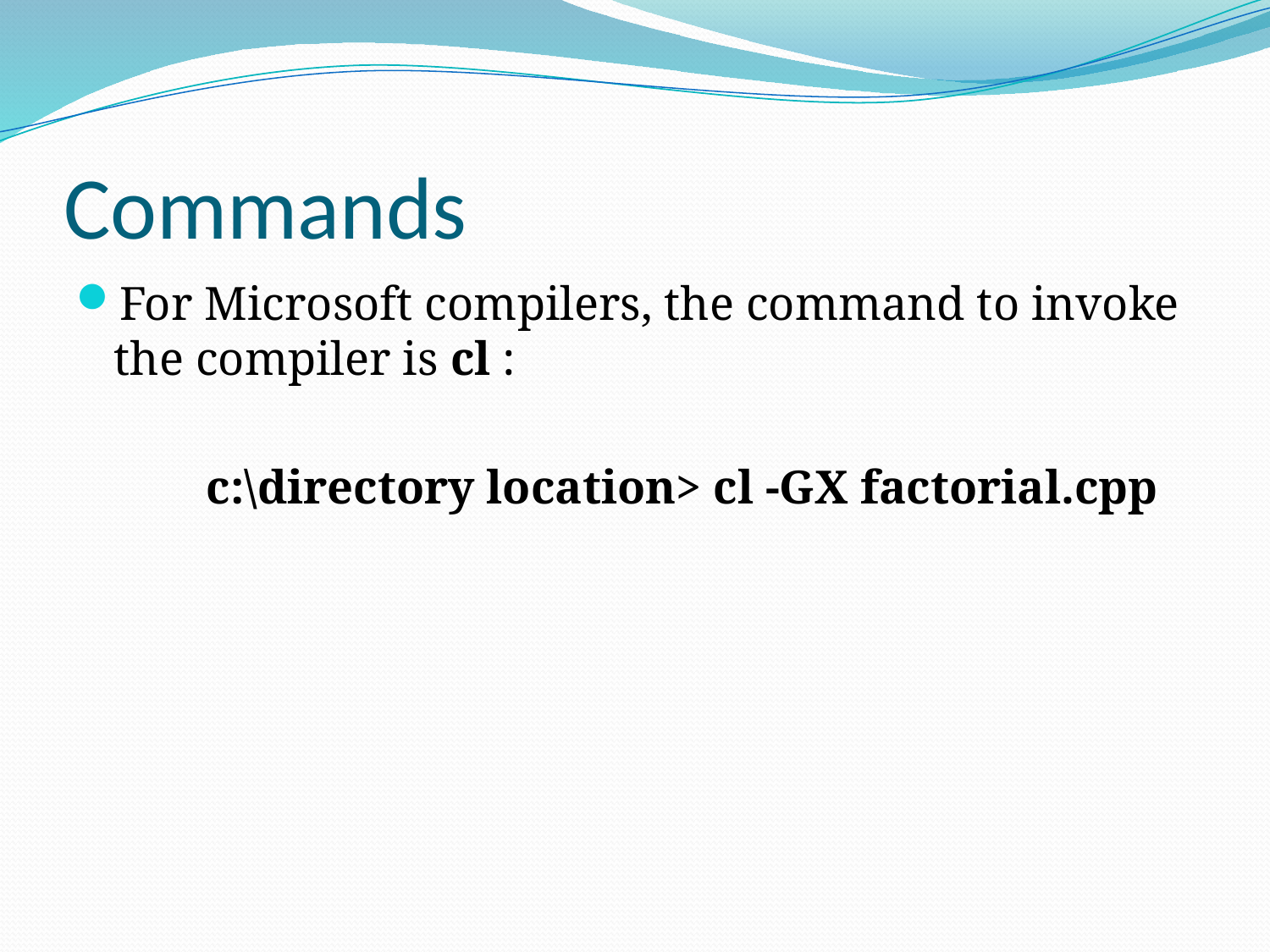

# Commands
For Microsoft compilers, the command to invoke the compiler is cl :

           c:\directory location> cl -GX factorial.cpp